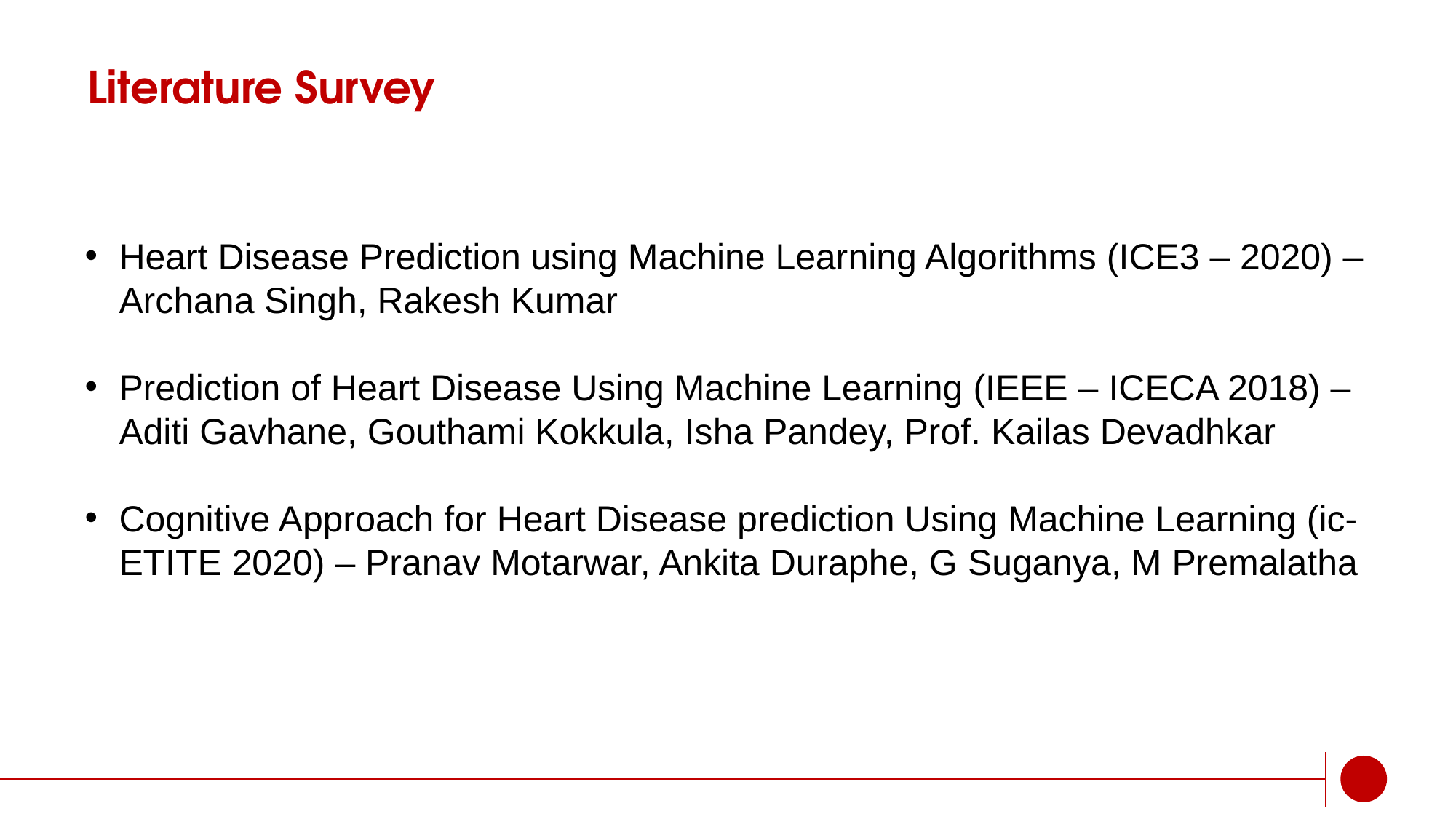

# Literature Survey
Heart Disease Prediction using Machine Learning Algorithms (ICE3 – 2020) – Archana Singh, Rakesh Kumar

Prediction of Heart Disease Using Machine Learning (IEEE – ICECA 2018) – Aditi Gavhane, Gouthami Kokkula, Isha Pandey, Prof. Kailas Devadhkar

Cognitive Approach for Heart Disease prediction Using Machine Learning (ic-ETITE 2020) – Pranav Motarwar, Ankita Duraphe, G Suganya, M Premalatha